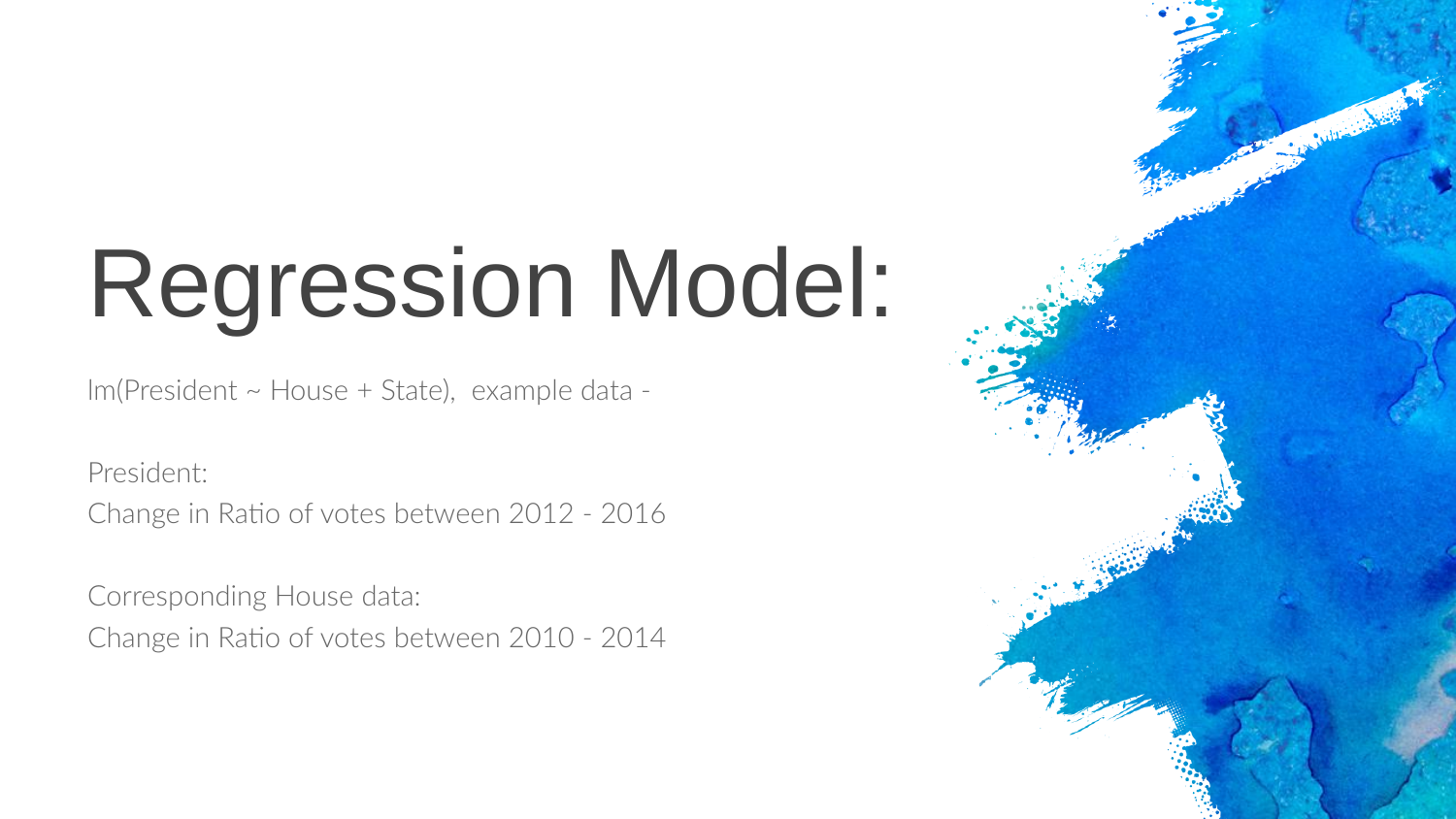

Regression Model:
lm(President ~ House + State),  example data -

President:
Change in Ratio of votes between 2012 - 2016

Corresponding House data:
Change in Ratio of votes between 2010 - 2014